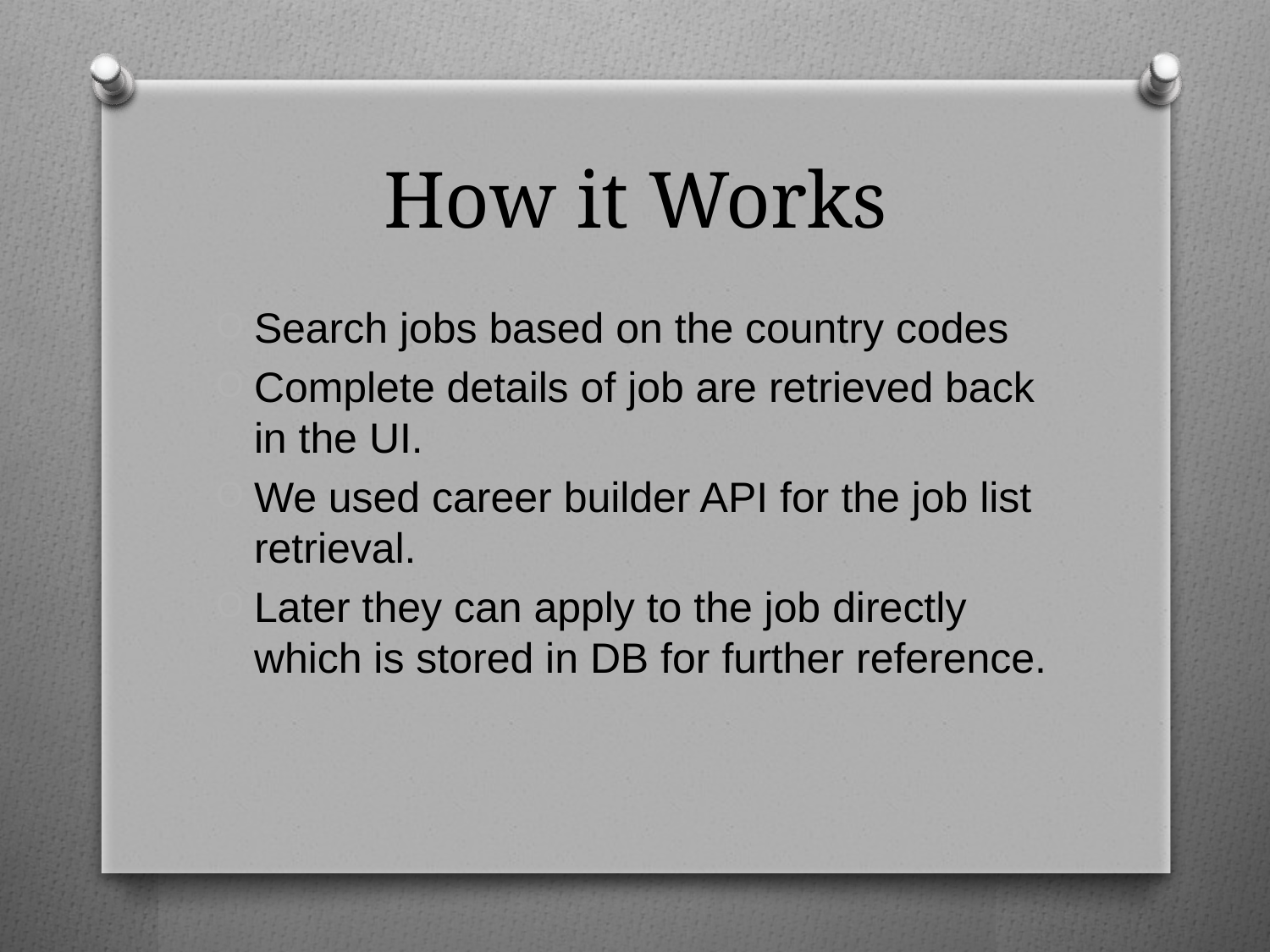

# How it Works
Search jobs based on the country codes
Complete details of job are retrieved back in the UI.
We used career builder API for the job list retrieval.
Later they can apply to the job directly which is stored in DB for further reference.